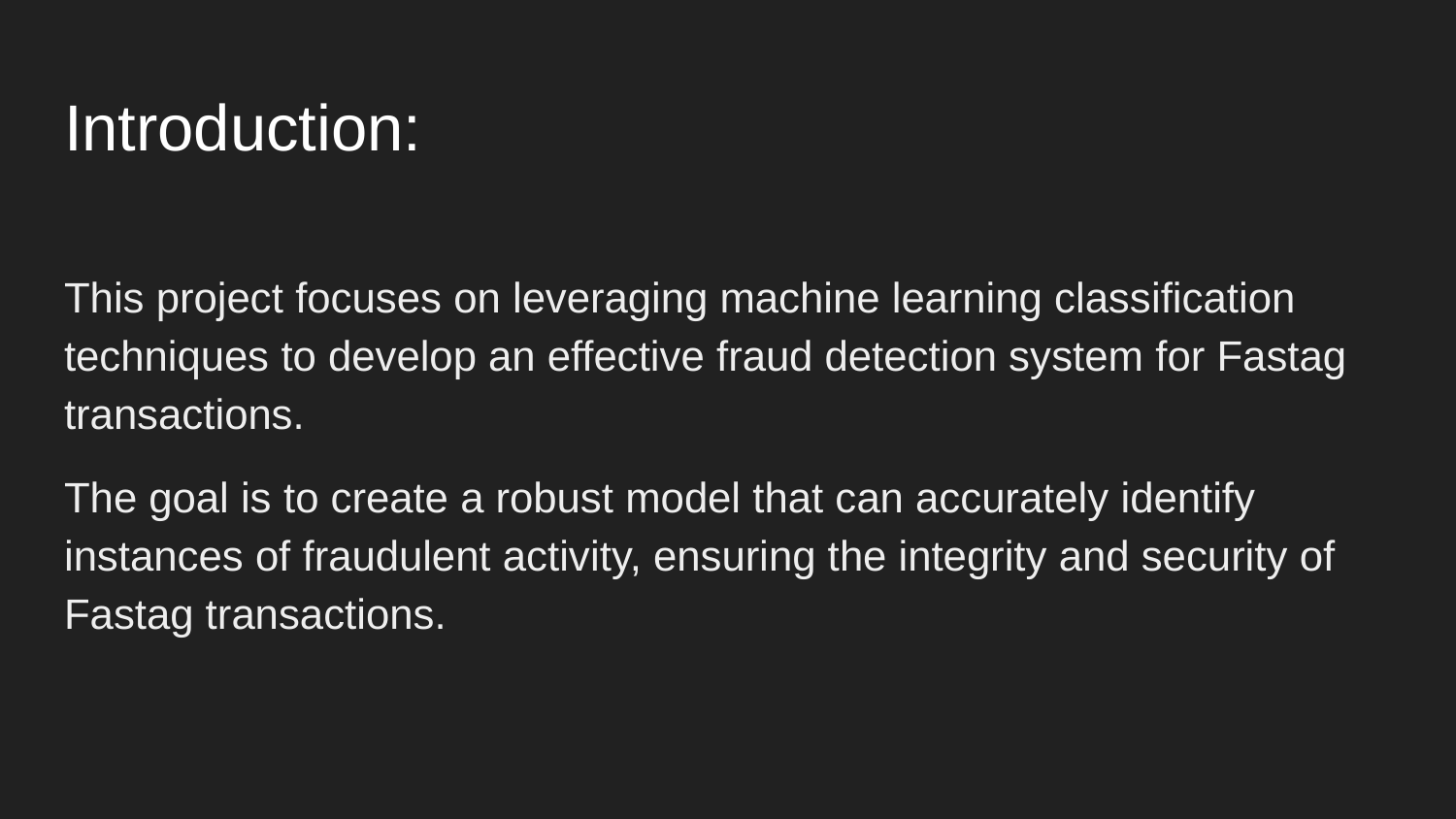

# Introduction:
This project focuses on leveraging machine learning classification techniques to develop an effective fraud detection system for Fastag transactions.
The goal is to create a robust model that can accurately identify instances of fraudulent activity, ensuring the integrity and security of Fastag transactions.